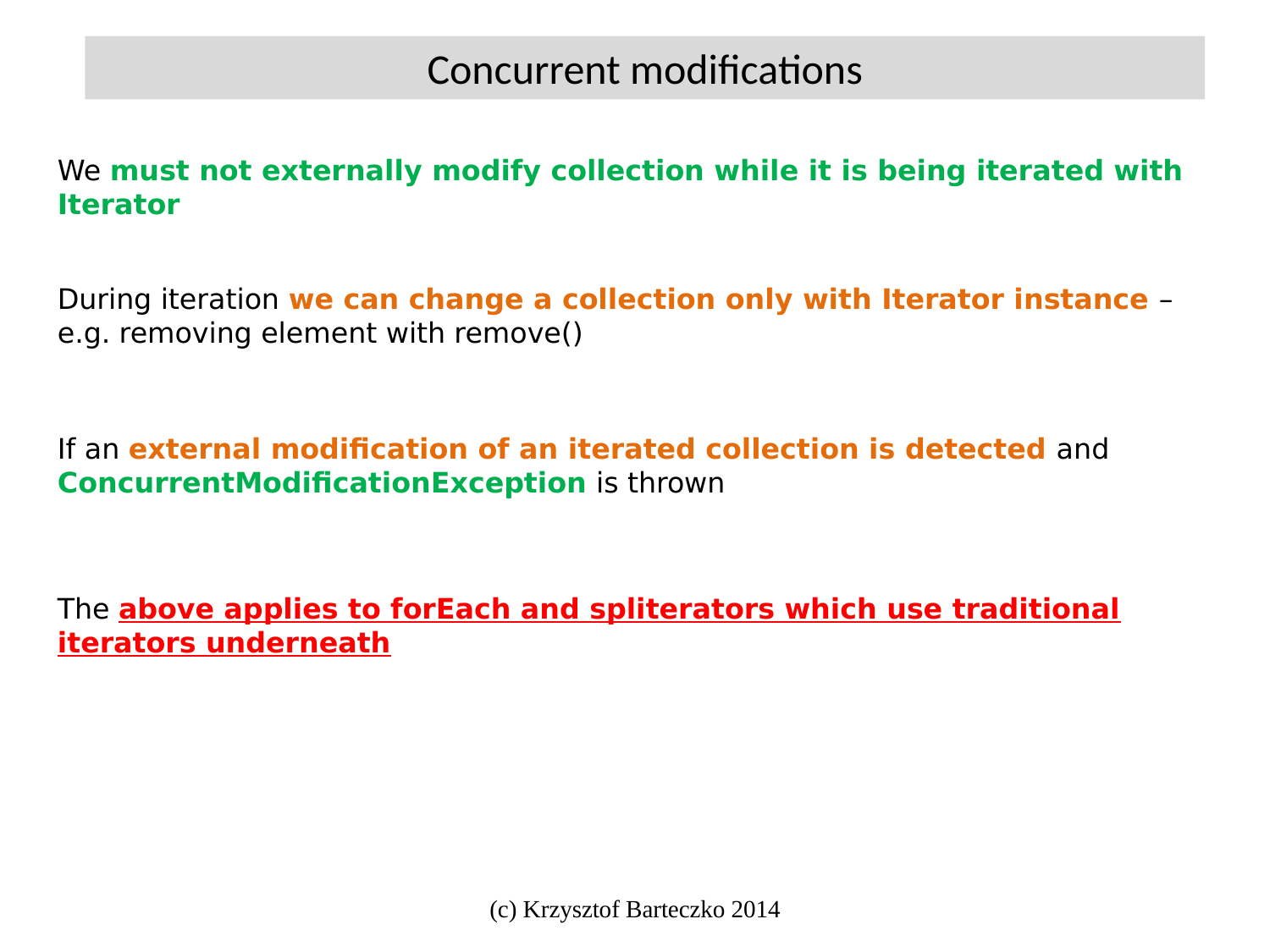

Concurrent modifications
We must not externally modify collection while it is being iterated with Iterator
During iteration we can change a collection only with Iterator instance – e.g. removing element with remove()
If an external modification of an iterated collection is detected and ConcurrentModificationException is thrown
The above applies to forEach and spliterators which use traditional iterators underneath
(c) Krzysztof Barteczko 2014